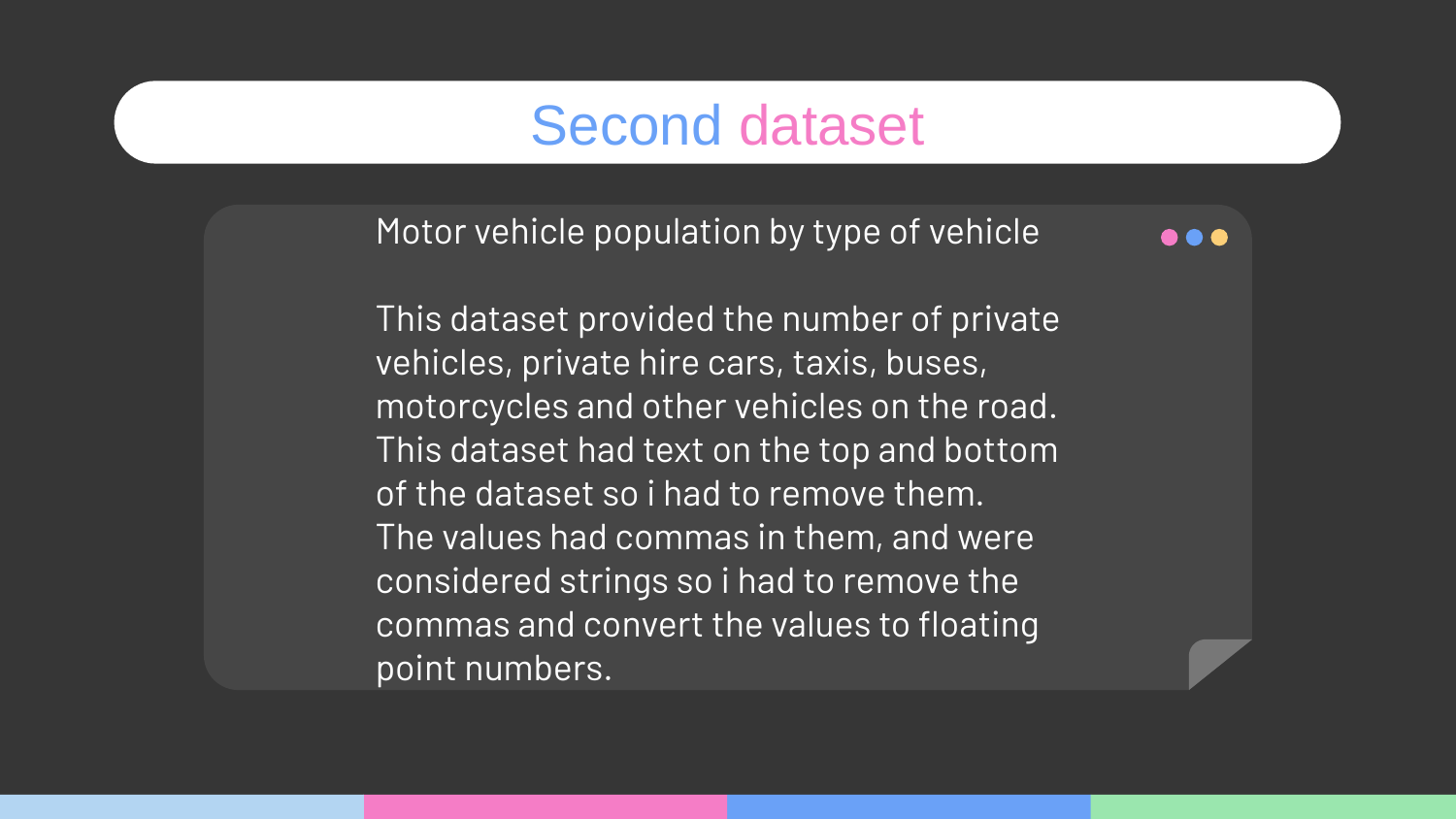

# Second dataset

Motor vehicle population by type of vehicle

This dataset provided the number of private vehicles, private hire cars, taxis, buses, motorcycles and other vehicles on the road.
This dataset had text on the top and bottom of the dataset so i had to remove them.
The values had commas in them, and were considered strings so i had to remove the commas and convert the values to floating point numbers.